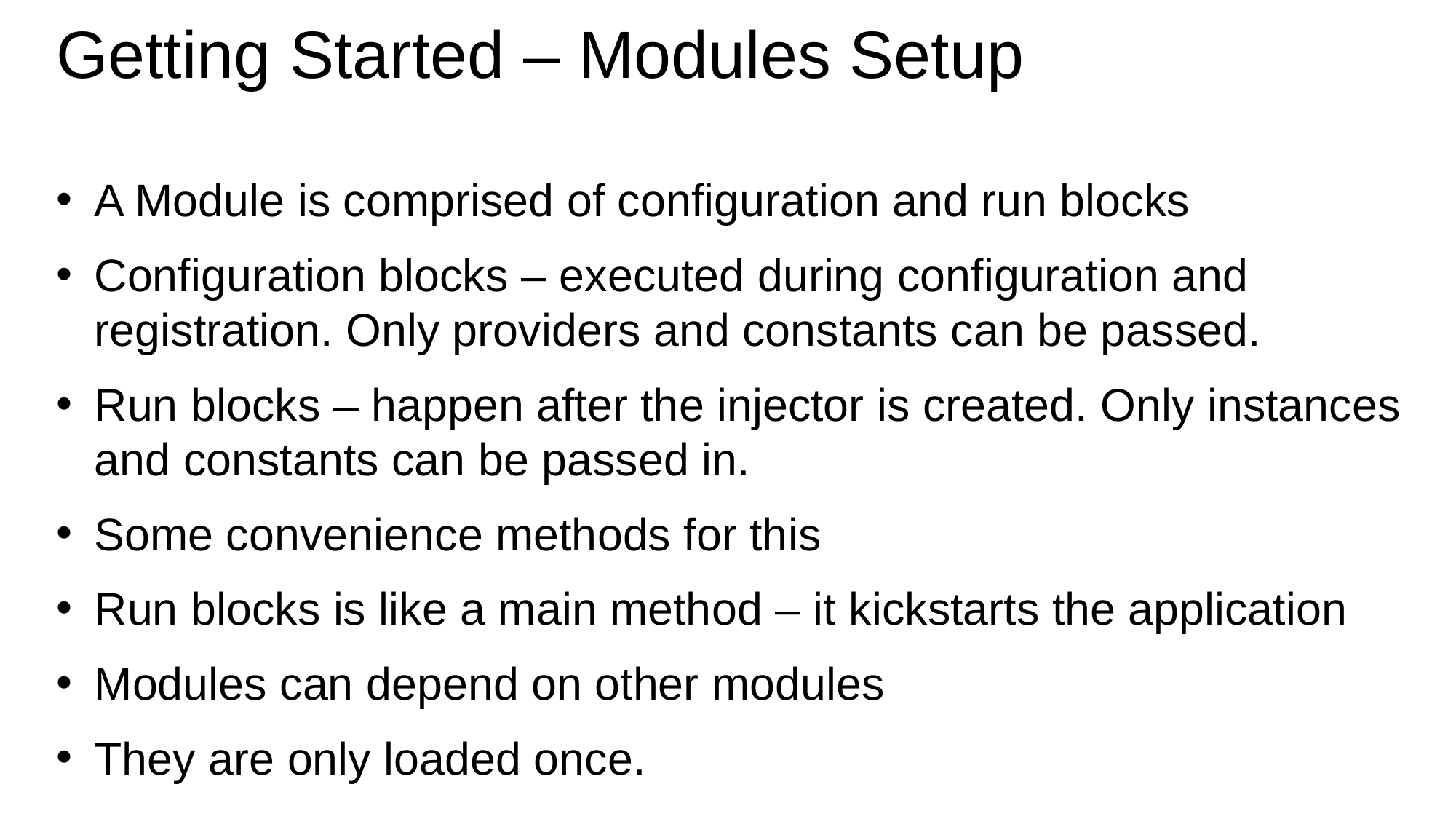

# Getting Started – Modules Setup
A Module is comprised of configuration and run blocks
Configuration blocks – executed during configuration and registration. Only providers and constants can be passed.
Run blocks – happen after the injector is created. Only instances and constants can be passed in.
Some convenience methods for this
Run blocks is like a main method – it kickstarts the application
Modules can depend on other modules
They are only loaded once.